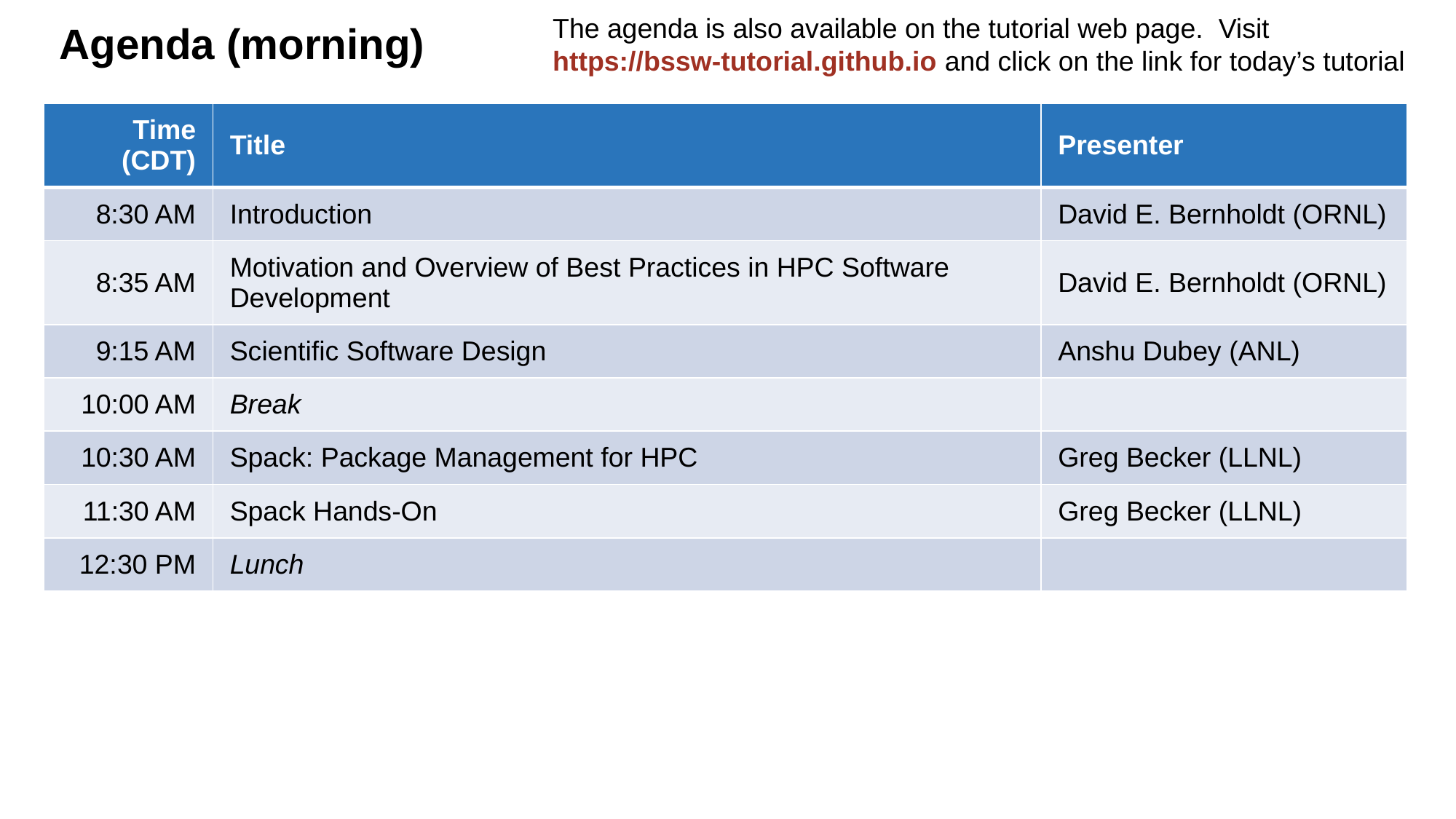

The agenda is also available on the tutorial web page.  Visit https://bssw-tutorial.github.io and click on the link for today’s tutorial
# Agenda (morning)
| Time (CDT) | Title | Presenter |
| --- | --- | --- |
| 8:30 AM | Introduction | David E. Bernholdt (ORNL) |
| 8:35 AM | Motivation and Overview of Best Practices in HPC Software Development | David E. Bernholdt (ORNL) |
| 9:15 AM | Scientific Software Design | Anshu Dubey (ANL) |
| 10:00 AM | Break |  |
| 10:30 AM | Spack: Package Management for HPC | Greg Becker (LLNL) |
| 11:30 AM | Spack Hands-On | Greg Becker (LLNL) |
| 12:30 PM | Lunch |  |